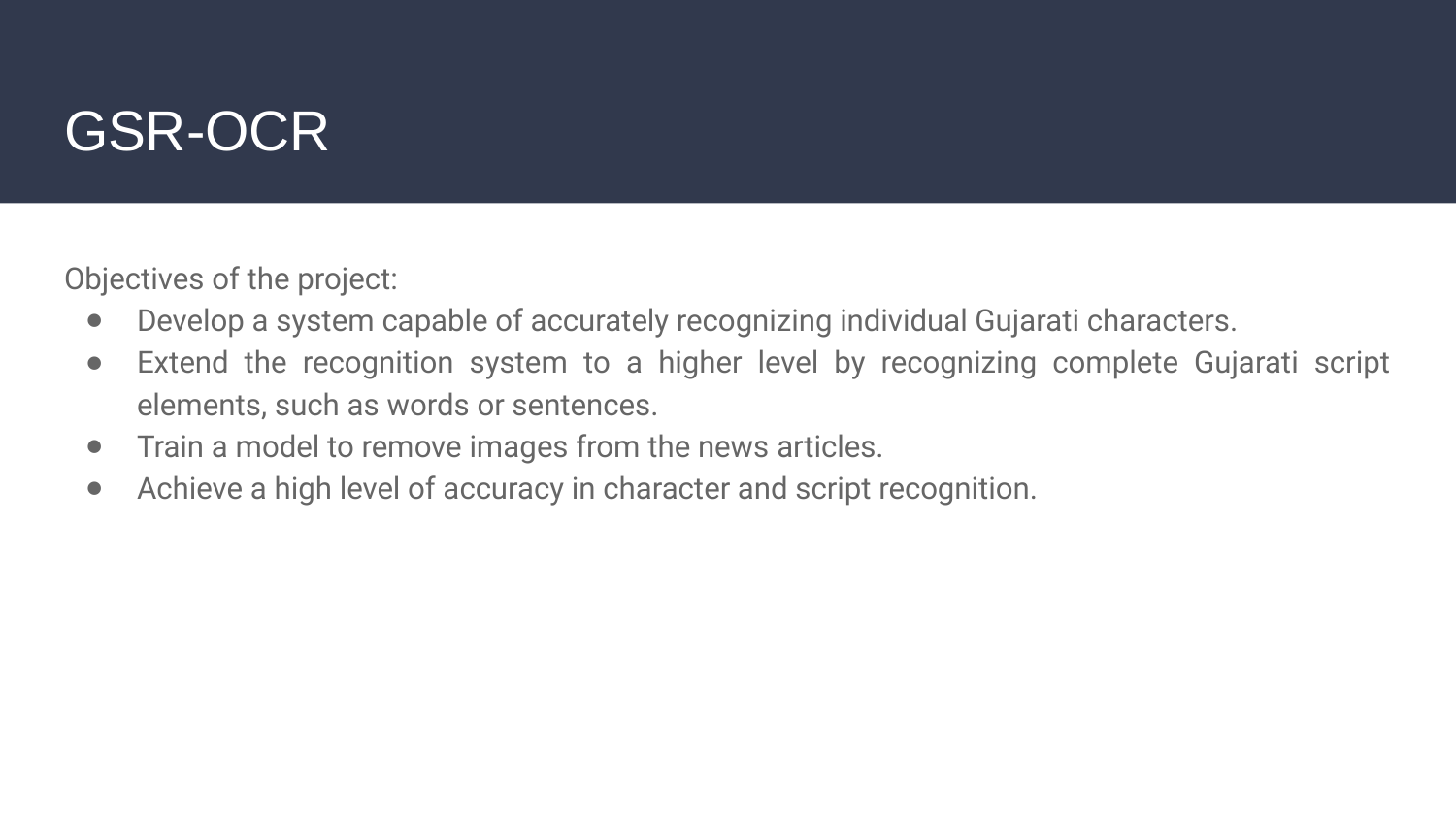

# GSR-OCR
Objectives of the project:
Develop a system capable of accurately recognizing individual Gujarati characters.
Extend the recognition system to a higher level by recognizing complete Gujarati script elements, such as words or sentences.
Train a model to remove images from the news articles.
Achieve a high level of accuracy in character and script recognition.